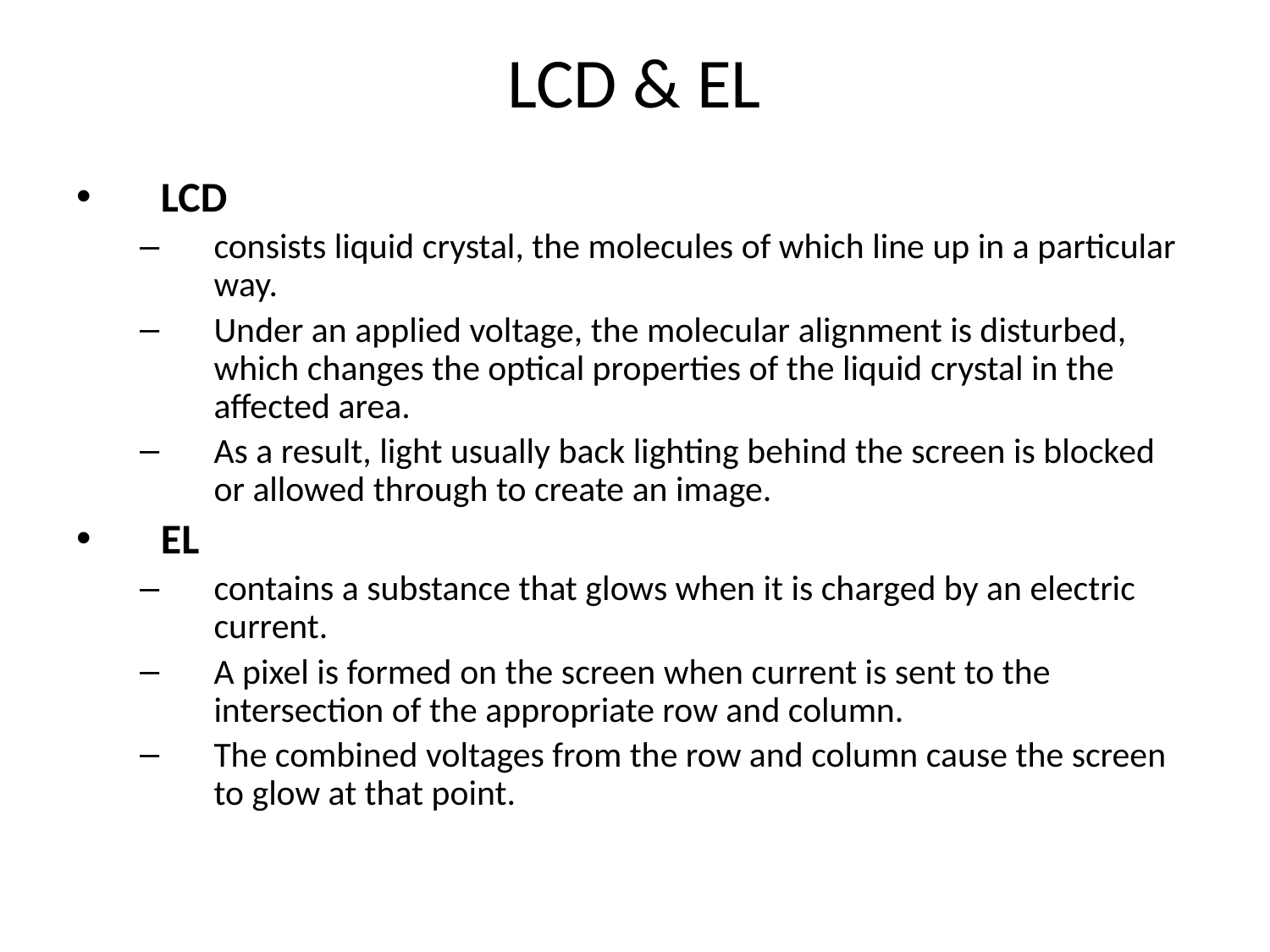

# LCD & EL
LCD
consists liquid crystal, the molecules of which line up in a particular way.
Under an applied voltage, the molecular alignment is disturbed, which changes the optical properties of the liquid crystal in the affected area.
As a result, light usually back lighting behind the screen is blocked or allowed through to create an image.
EL
contains a substance that glows when it is charged by an electric current.
A pixel is formed on the screen when current is sent to the intersection of the appropriate row and column.
The combined voltages from the row and column cause the screen to glow at that point.